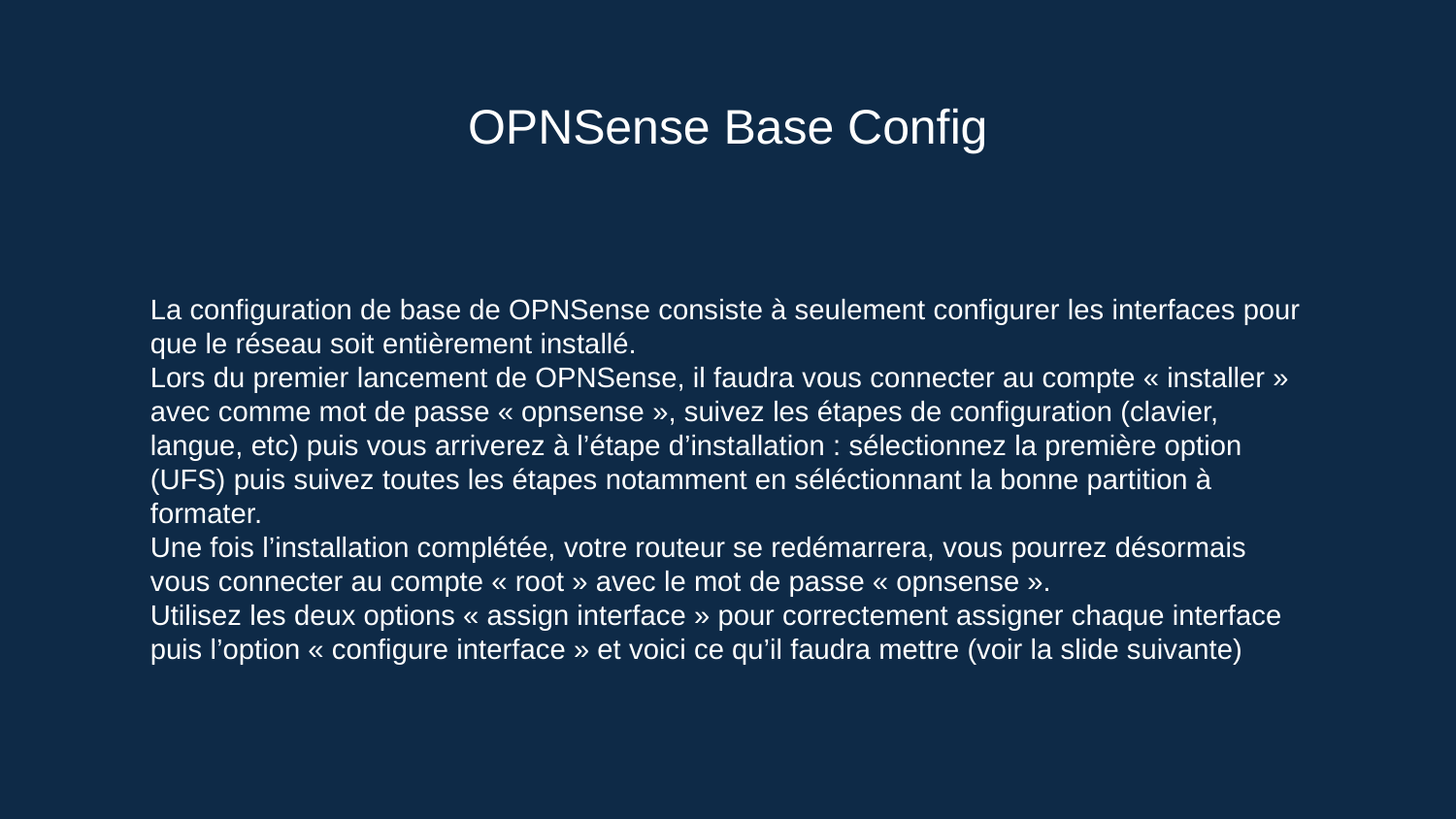

# OPNSense Base Config
La configuration de base de OPNSense consiste à seulement configurer les interfaces pour que le réseau soit entièrement installé.
Lors du premier lancement de OPNSense, il faudra vous connecter au compte « installer » avec comme mot de passe « opnsense », suivez les étapes de configuration (clavier, langue, etc) puis vous arriverez à l’étape d’installation : sélectionnez la première option (UFS) puis suivez toutes les étapes notamment en séléctionnant la bonne partition à formater.
Une fois l’installation complétée, votre routeur se redémarrera, vous pourrez désormais vous connecter au compte « root » avec le mot de passe « opnsense ».
Utilisez les deux options « assign interface » pour correctement assigner chaque interface puis l’option « configure interface » et voici ce qu’il faudra mettre (voir la slide suivante)